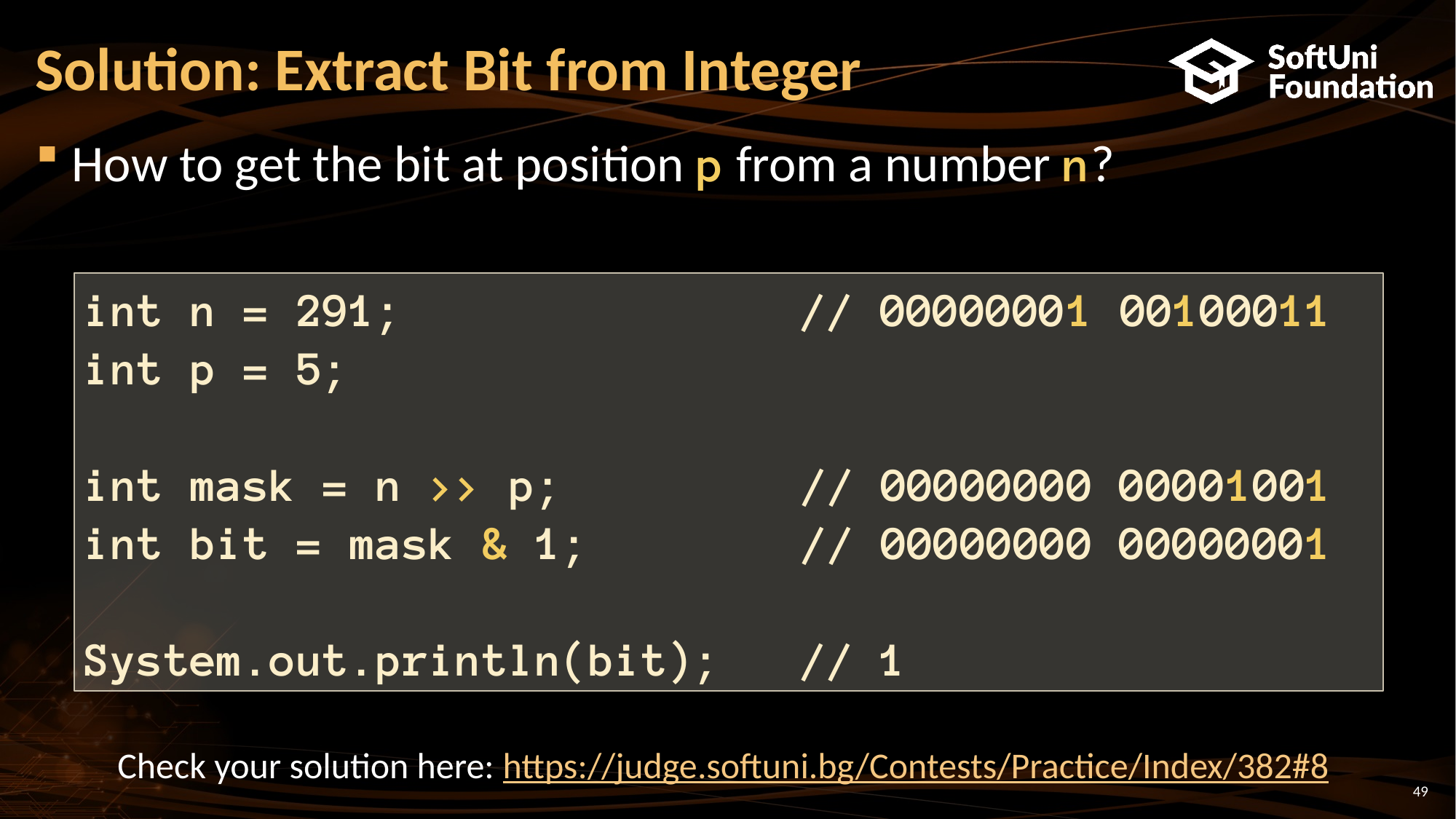

# Solution: Extract Bit from Integer
How to get the bit at position p from a number n?

int n = 291;               // 00000001 00100011
int p = 5;

int mask = n >> p;         // 00000000 00001001
int bit = mask & 1;        // 00000000 00000001

System.out.println(bit);   // 1
Check your solution here: https://judge.softuni.bg/Contests/Practice/Index/382#8
49